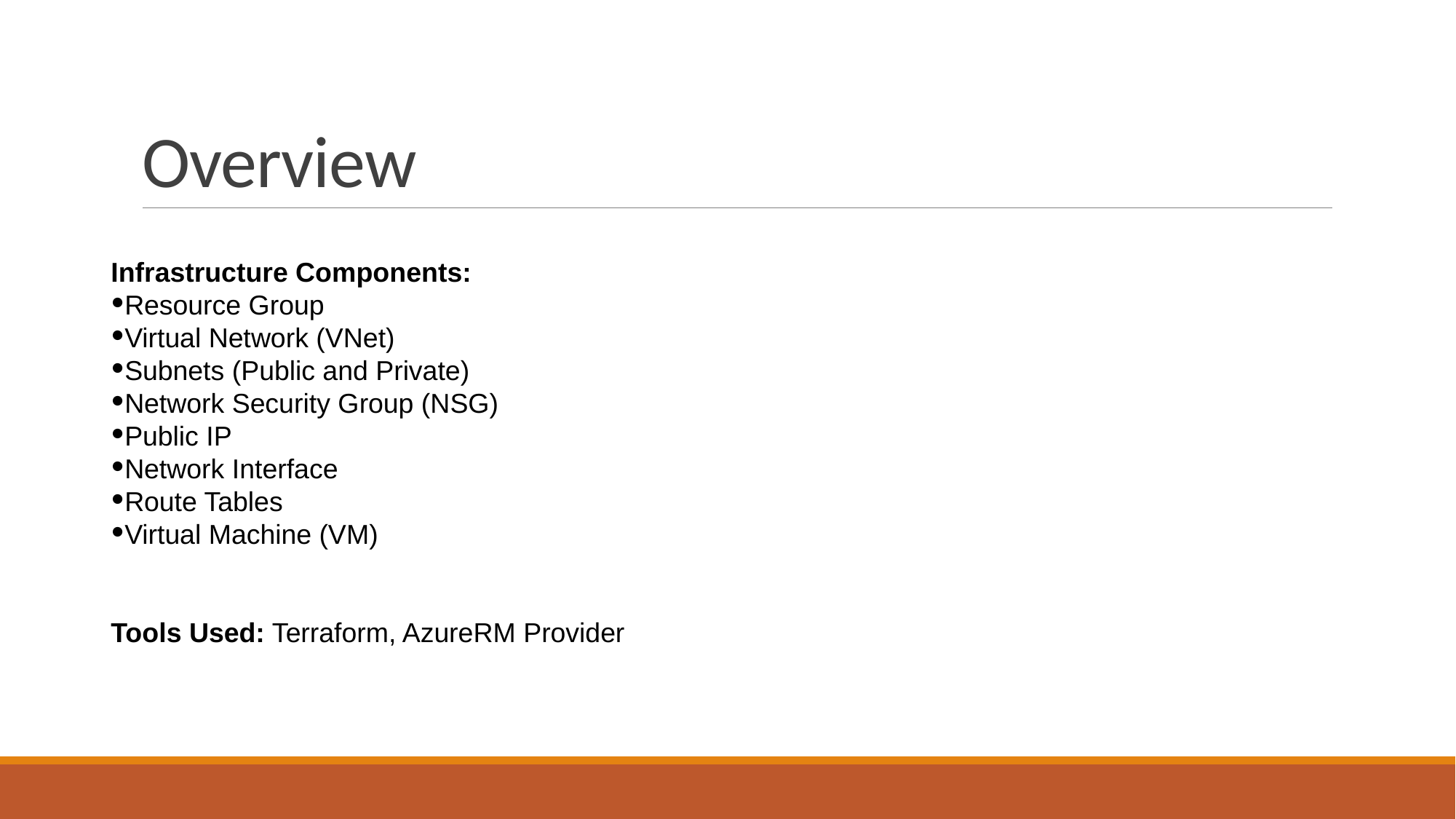

# Overview
Infrastructure Components:
Resource Group
Virtual Network (VNet)
Subnets (Public and Private)
Network Security Group (NSG)
Public IP
Network Interface
Route Tables
Virtual Machine (VM)
Tools Used: Terraform, AzureRM Provider